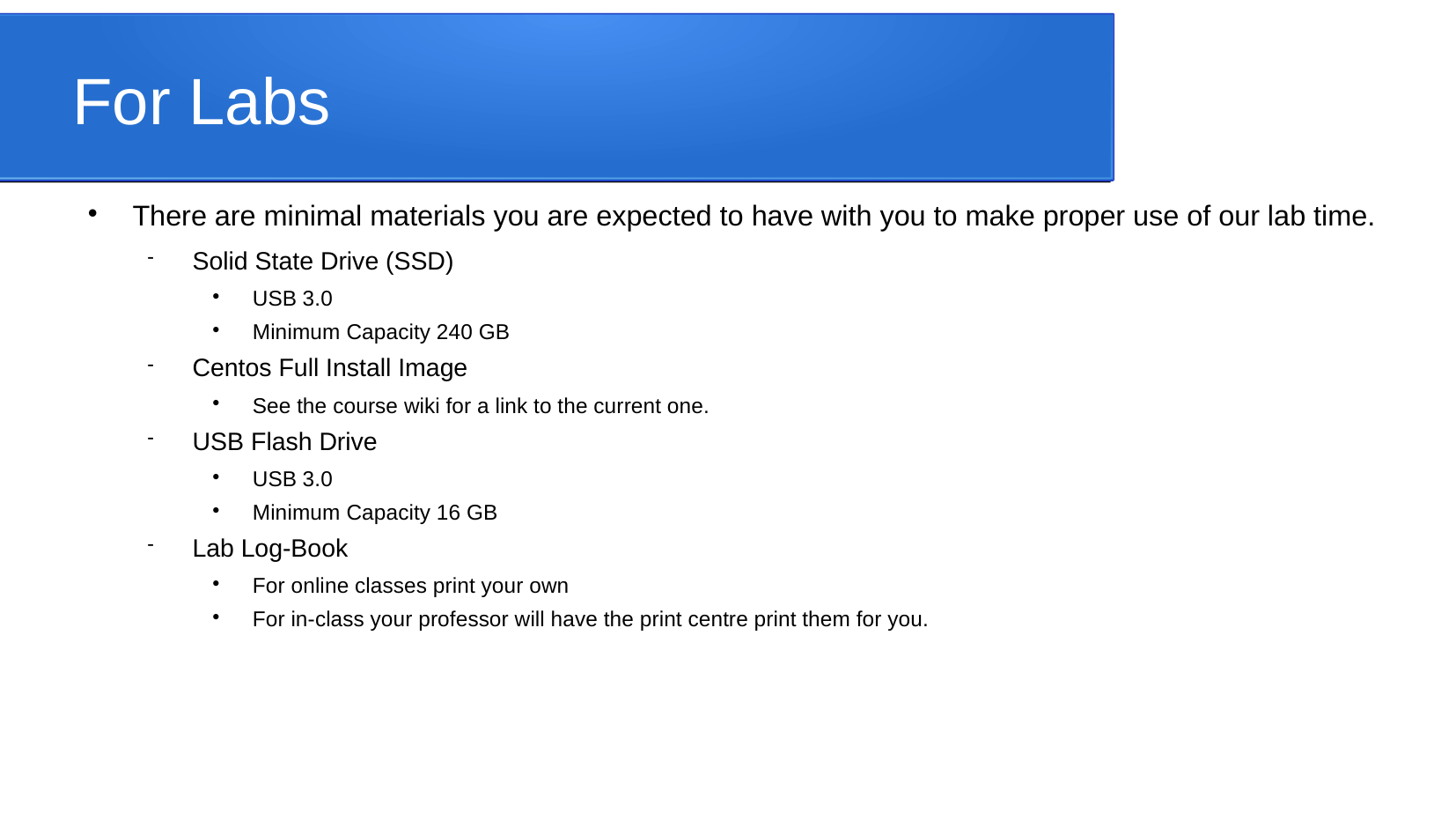

For Labs
There are minimal materials you are expected to have with you to make proper use of our lab time.
Solid State Drive (SSD)
USB 3.0
Minimum Capacity 240 GB
Centos Full Install Image
See the course wiki for a link to the current one.
USB Flash Drive
USB 3.0
Minimum Capacity 16 GB
Lab Log-Book
For online classes print your own
For in-class your professor will have the print centre print them for you.